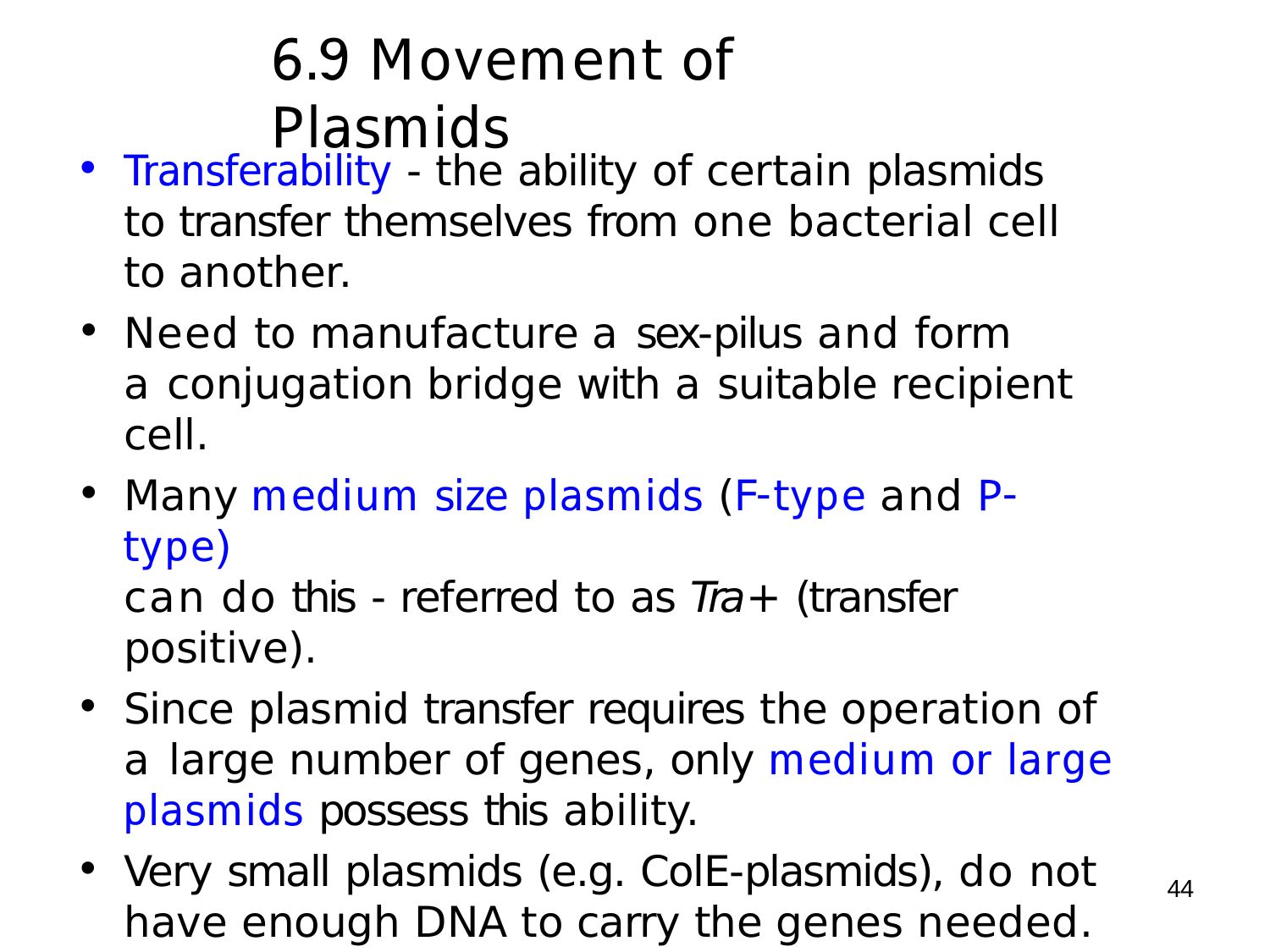

# 6.9 Movement of Plasmids
Transferability - the ability of certain plasmids to transfer themselves from one bacterial cell to another.
Need to manufacture a sex-pilus and form
a conjugation bridge with a suitable recipient cell.
Many medium size plasmids (F-type and P-type)
can do this - referred to as Tra+ (transfer positive).
Since plasmid transfer requires the operation of a large number of genes, only medium or large plasmids possess this ability.
Very small plasmids (e.g. ColE-plasmids), do not have enough DNA to carry the genes needed.
44